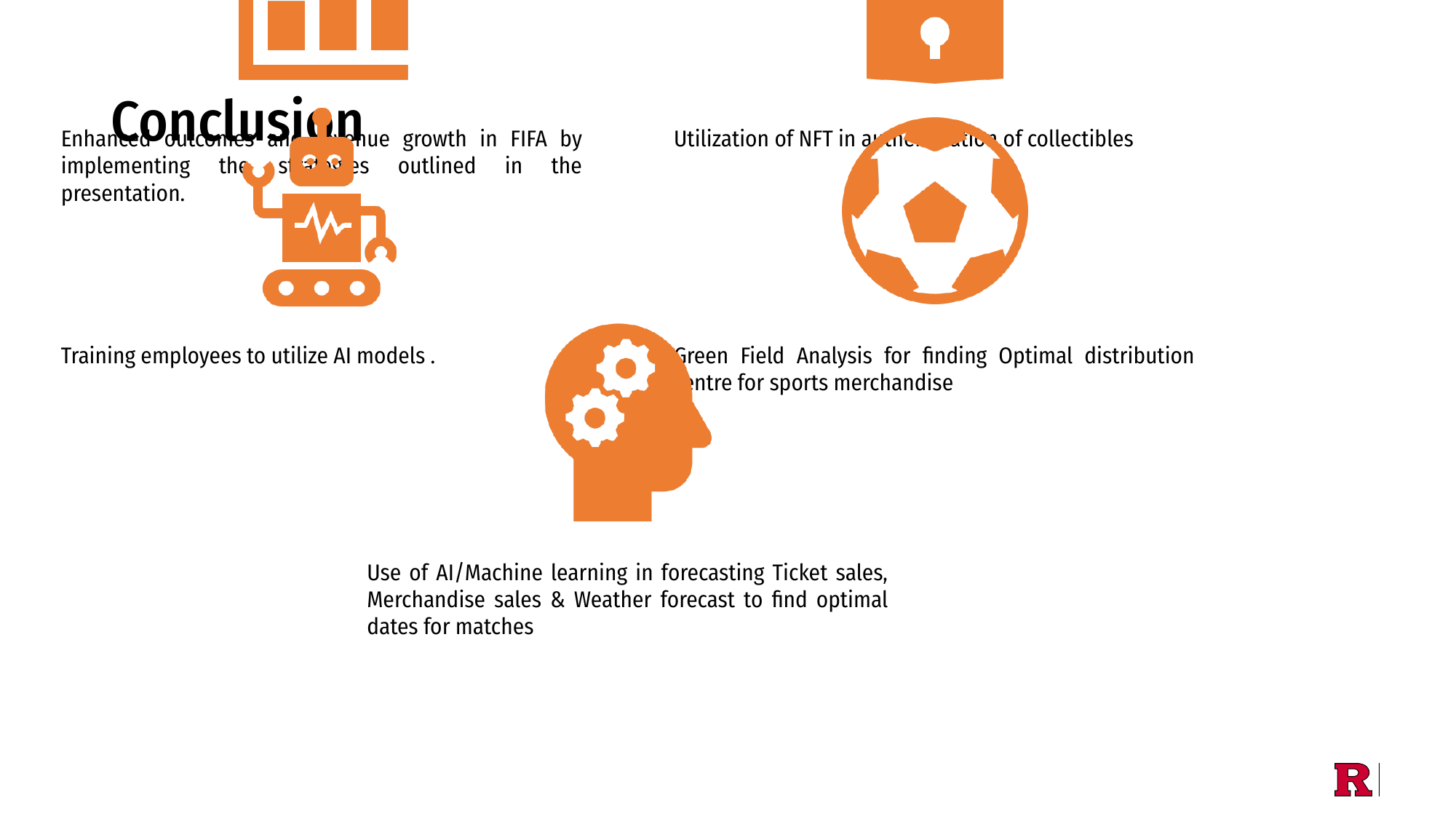

# Conclusion
Enhanced outcomes and revenue growth in FIFA by implementing the strategies outlined in the presentation.
Utilization of NFT in authentication of collectibles
Training employees to utilize AI models .
Green Field Analysis for finding Optimal distribution centre for sports merchandise
Use of AI/Machine learning in forecasting Ticket sales, Merchandise sales & Weather forecast to find optimal dates for matches
11